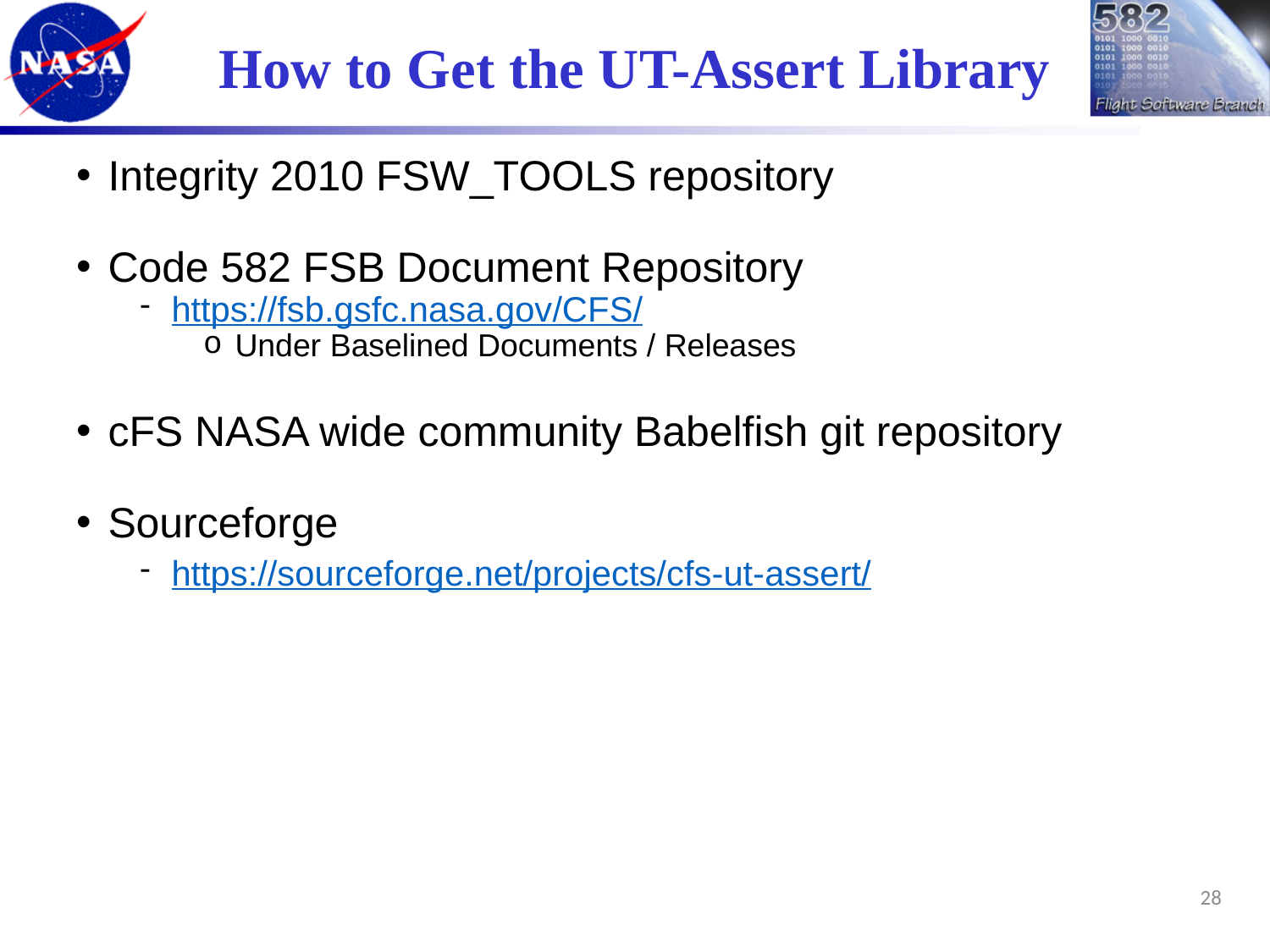

# How to Get the UT-Assert Library
Integrity 2010 FSW_TOOLS repository

Code 582 FSB Document Repository
https://fsb.gsfc.nasa.gov/CFS/
Under Baselined Documents / Releases

cFS NASA wide community Babelfish git repository

Sourceforge
https://sourceforge.net/projects/cfs-ut-assert/
28